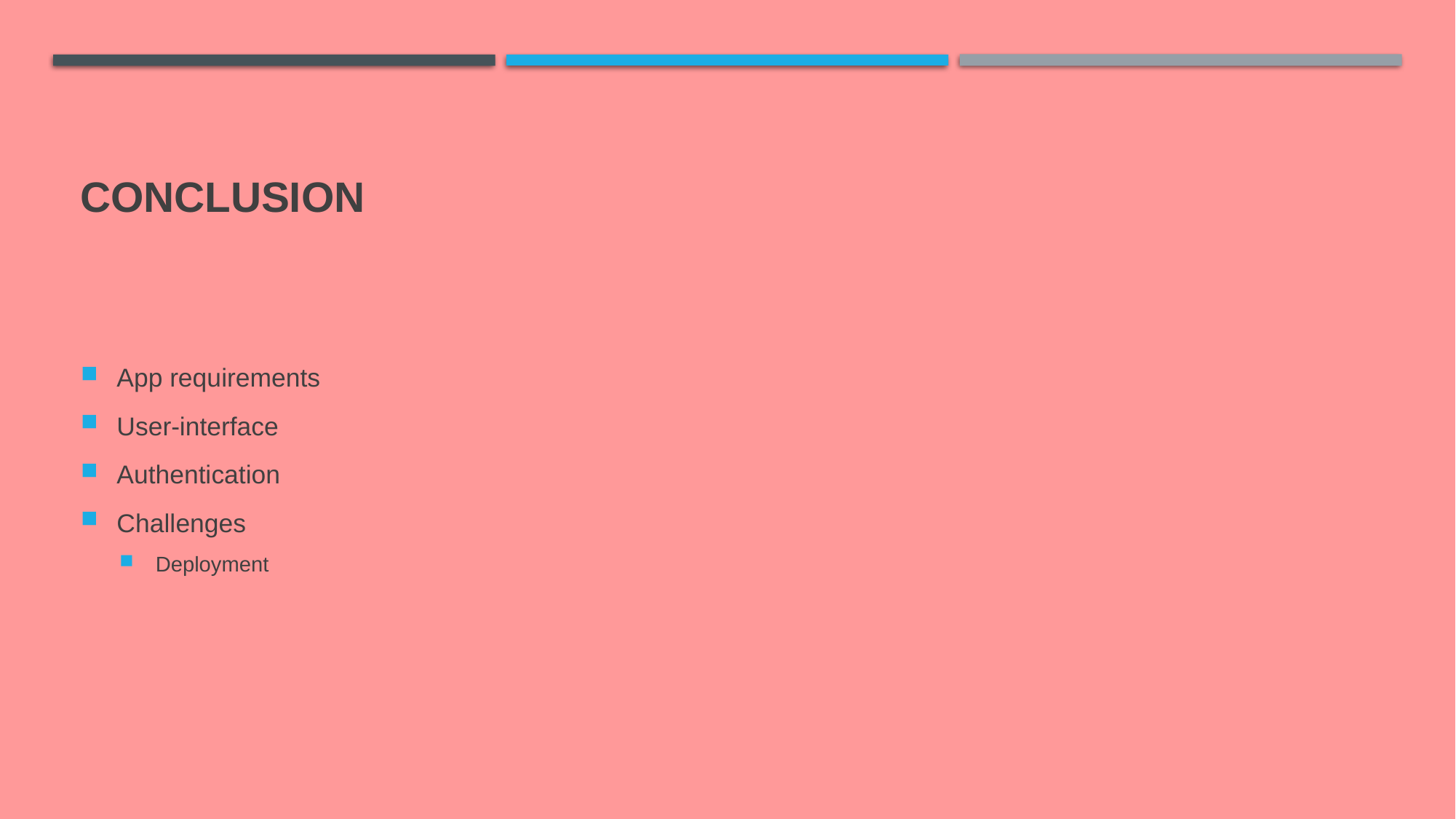

# conclusion
App requirements
User-interface
Authentication
Challenges
Deployment